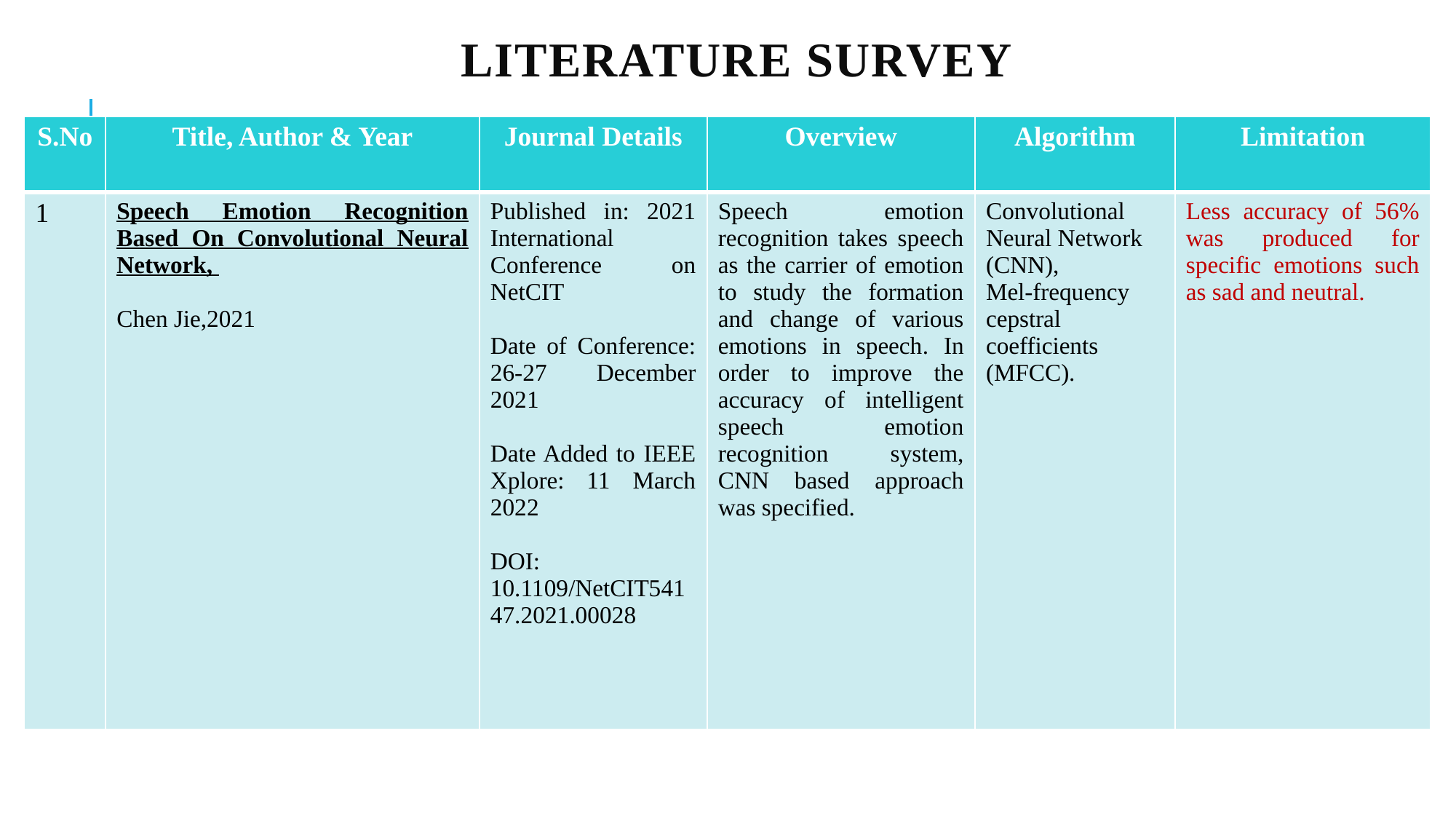

# Literature Survey
| S.No | Title, Author & Year | Journal Details | Overview | Algorithm | Limitation |
| --- | --- | --- | --- | --- | --- |
| 1 | Speech Emotion Recognition Based On Convolutional Neural Network, Chen Jie,2021 | Published in: 2021 International Conference on NetCIT Date of Conference: 26-27 December 2021 Date Added to IEEE Xplore: 11 March 2022 DOI: 10.1109/NetCIT54147.2021.00028 | Speech emotion recognition takes speech as the carrier of emotion to study the formation and change of various emotions in speech. In order to improve the accuracy of intelligent speech emotion recognition system, CNN based approach was specified. | Convolutional Neural Network (CNN), Mel-frequency cepstral coefficients (MFCC). | Less accuracy of 56% was produced for specific emotions such as sad and neutral. |